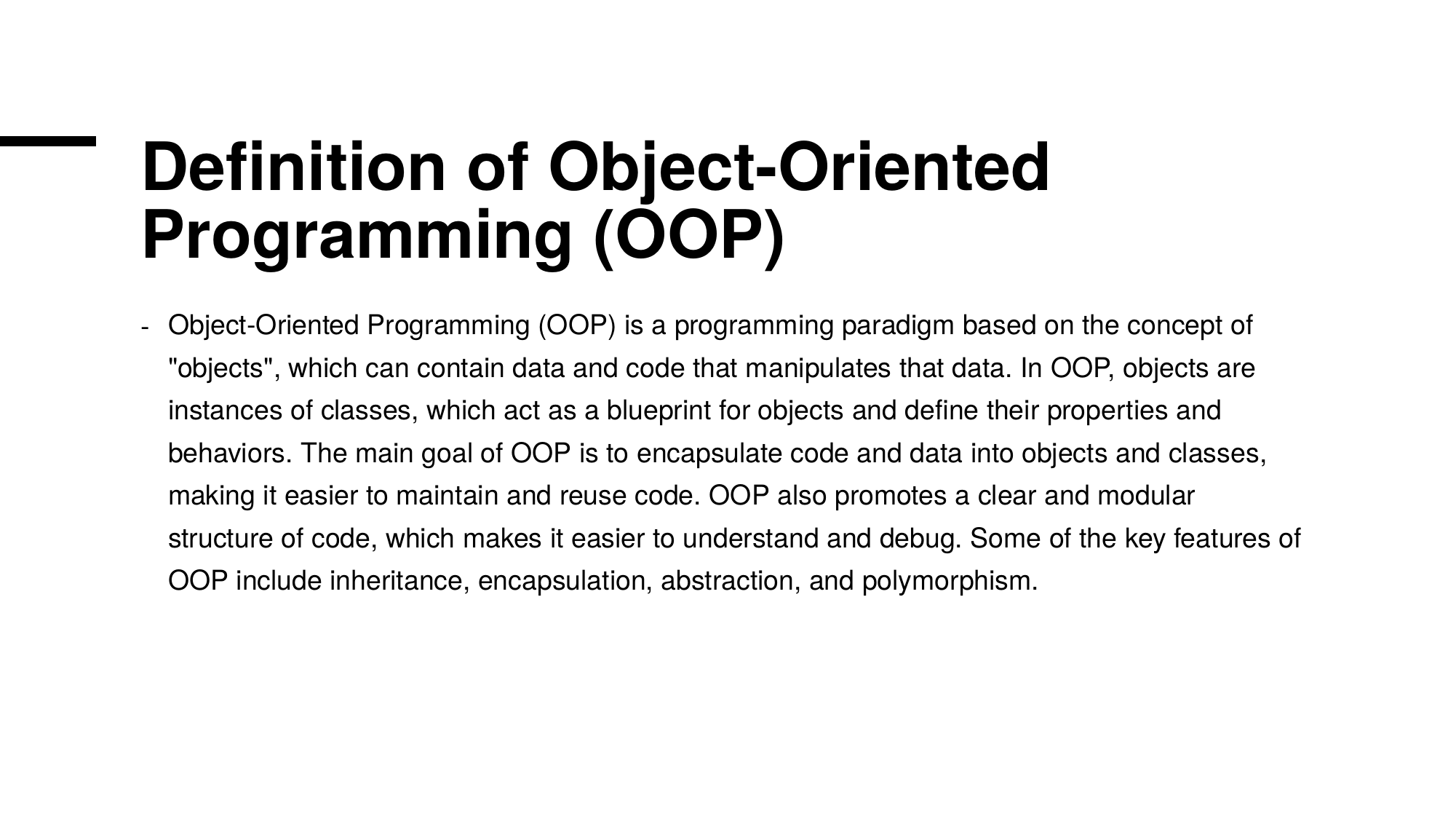

# Definition of Object-Oriented Programming (OOP)
Object-Oriented Programming (OOP) is a programming paradigm based on the concept of "objects", which can contain data and code that manipulates that data. In OOP, objects are instances of classes, which act as a blueprint for objects and define their properties and behaviors. The main goal of OOP is to encapsulate code and data into objects and classes, making it easier to maintain and reuse code. OOP also promotes a clear and modular structure of code, which makes it easier to understand and debug. Some of the key features of OOP include inheritance, encapsulation, abstraction, and polymorphism.